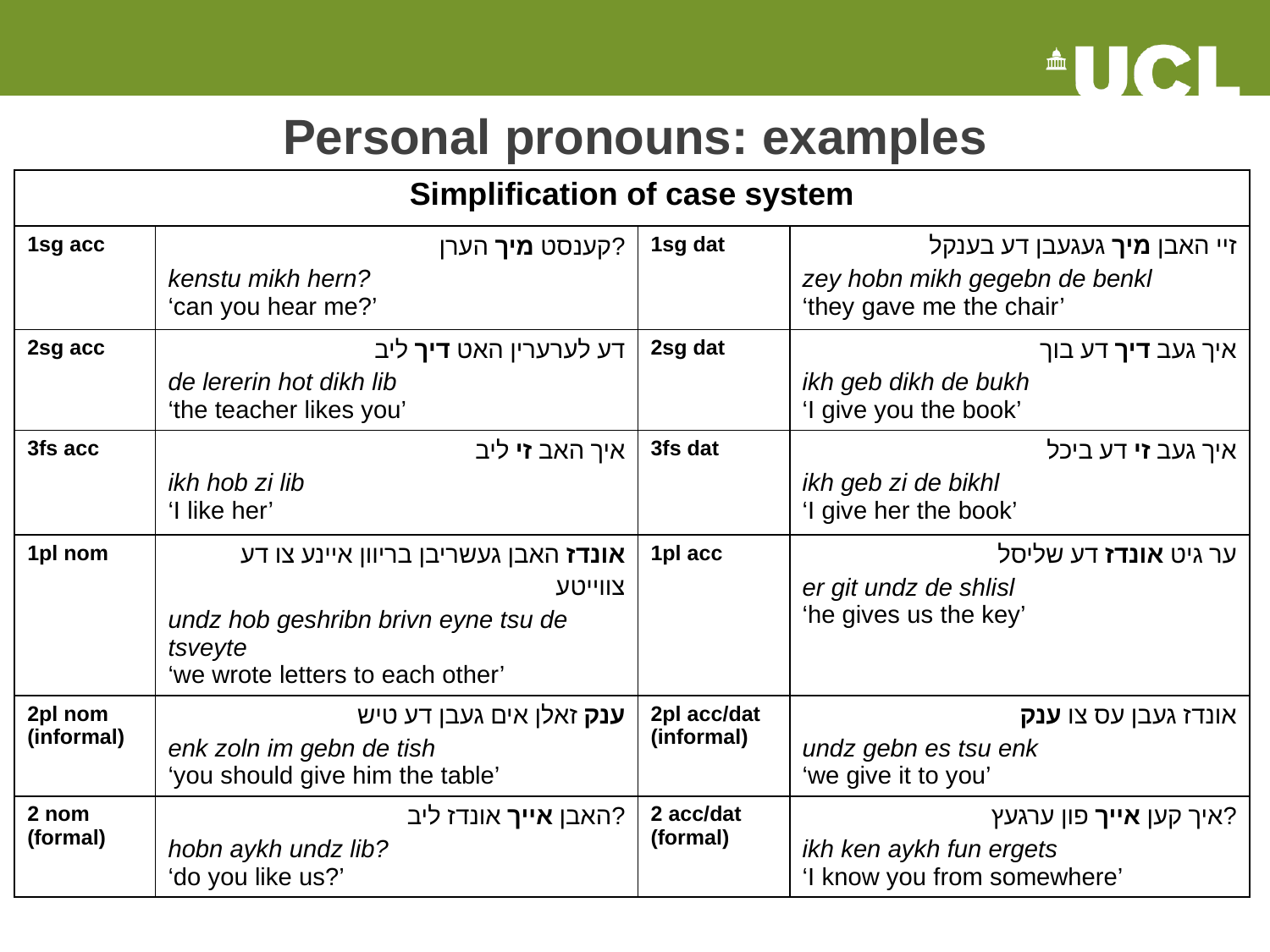

# Personal pronouns: examples
| Simplification of case system |  |  |  |
| --- | --- | --- | --- |
| 1sg acc | קענסט מיך הערן? kenstu mikh hern? ‘can you hear me?’ | 1sg dat | זיי האבן מיך געגעבן דע בענקל zey hobn mikh gegebn de benkl ‘they gave me the chair’ |
| 2sg acc | דע לערערין האט דיך ליב de lererin hot dikh lib ‘the teacher likes you’ | 2sg dat | איך געב דיך דע בוך ikh geb dikh de bukh ‘I give you the book’ |
| 3fs acc | איך האב זי ליב ikh hob zi lib ‘I like her’ | 3fs dat | איך געב זי דע ביכל ikh geb zi de bikhl ‘I give her the book’ |
| 1pl nom | אונדז האבן געשריבן בריוון איינע צו דע צווייטע undz hob geshribn brivn eyne tsu de tsveyte ‘we wrote letters to each other’ | 1pl acc | ער גיט אונדז דע שליסל er git undz de shlisl ‘he gives us the key’ |
| 2pl nom (informal) | ענק זאלן אים געבן דע טיש enk zoln im gebn de tish ‘you should give him the table’ | 2pl acc/dat (informal) | אונדז געבן עס צו ענק undz gebn es tsu enk ‘we give it to you’ |
| 2 nom (formal) | האבן אייך אונדז ליב? hobn aykh undz lib? ‘do you like us?’ | 2 acc/dat (formal) | איך קען אייך פון ערגעץ? ikh ken aykh fun ergets ‘I know you from somewhere’ |